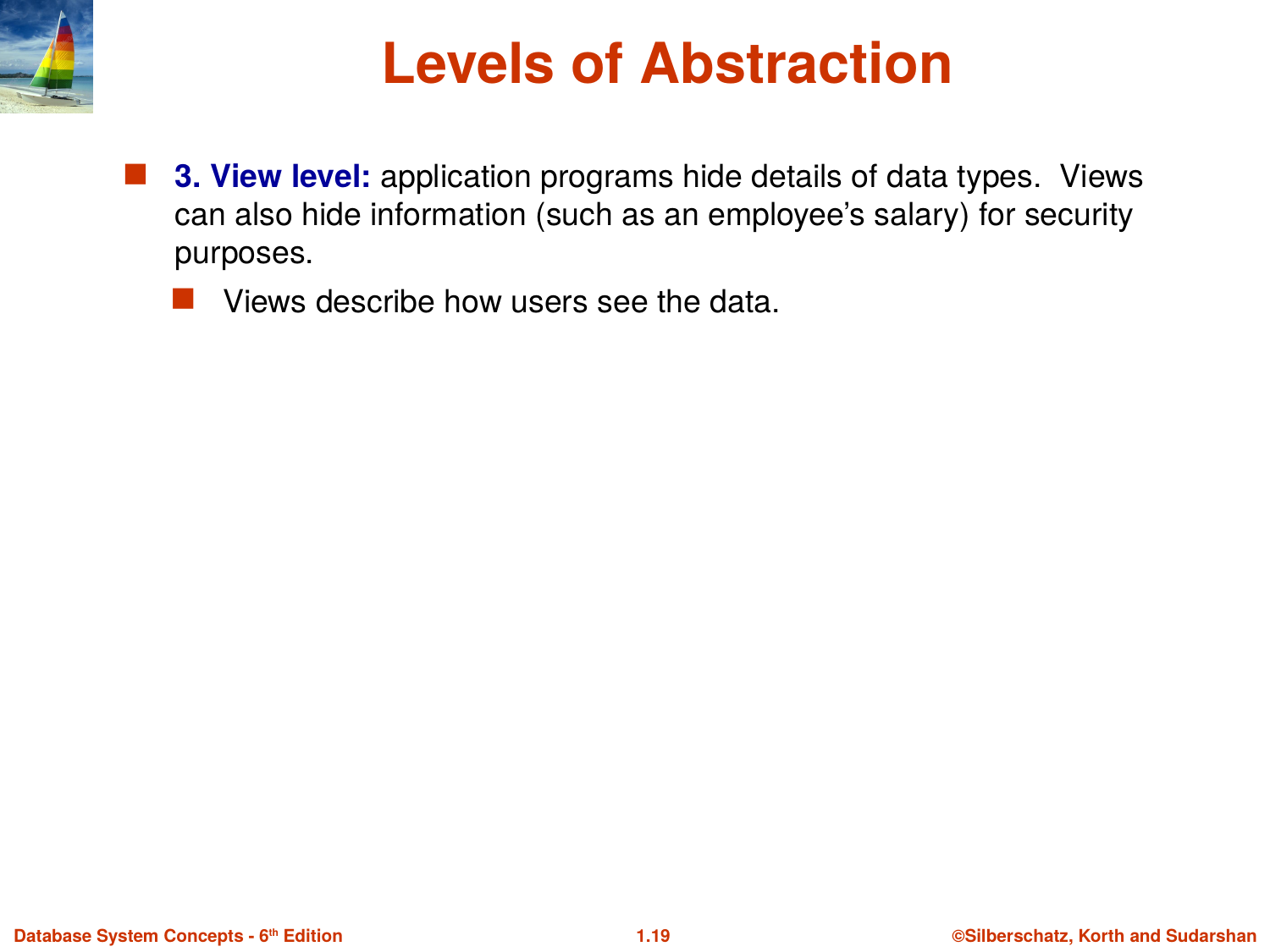

Levels of Abstraction
3. View level: application programs hide details of data types.  Views can also hide information (such as an employee’s salary) for security purposes.
Views describe how users see the data.